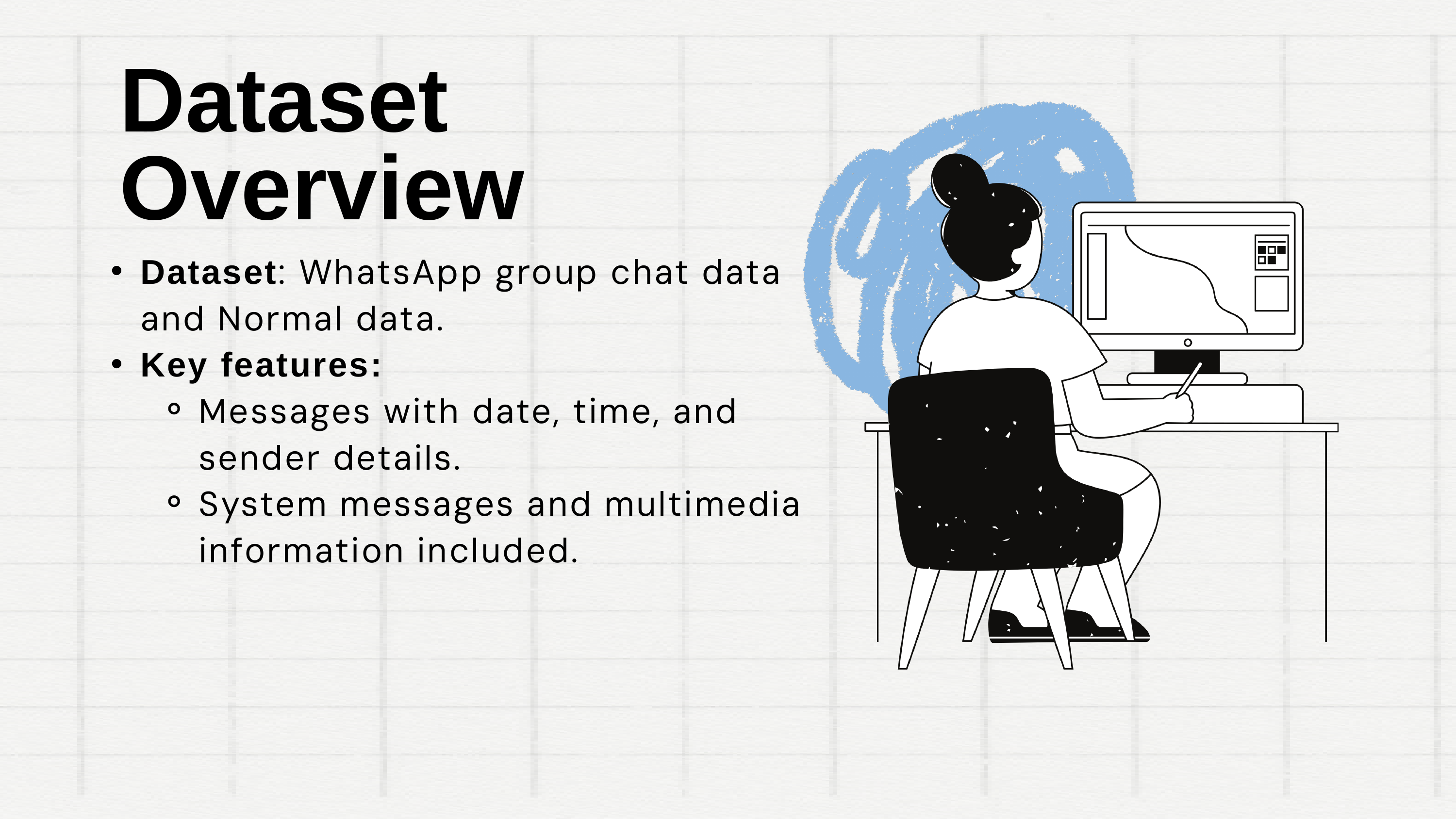

Dataset Overview

Dataset: WhatsApp group chat data and Normal data.
Key features:
Messages with date, time, and sender details.
System messages and multimedia information included.